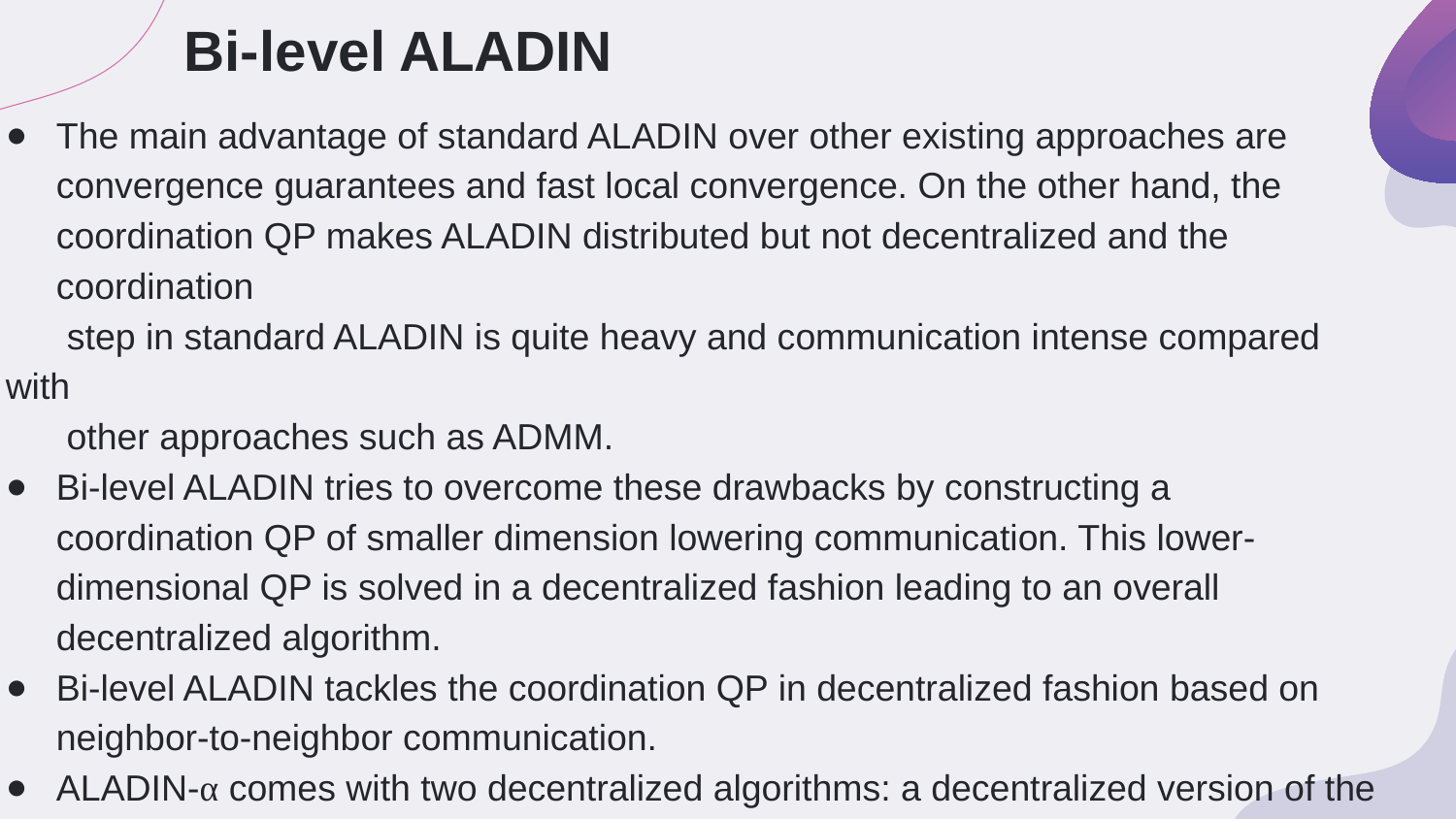

# Bi-level ALADIN
The main advantage of standard ALADIN over other existing approaches are convergence guarantees and fast local convergence. On the other hand, the coordination QP makes ALADIN distributed but not decentralized and the coordination
      step in standard ALADIN is quite heavy and communication intense compared with
      other approaches such as ADMM.
Bi-level ALADIN tries to overcome these drawbacks by constructing a coordination QP of smaller dimension lowering communication. This lower-dimensional QP is solved in a decentralized fashion leading to an overall decentralized algorithm.
Bi-level ALADIN tackles the coordination QP in decentralized fashion based on neighbor-to-neighbor communication.
ALADIN-α comes with two decentralized algorithms: a decentralized version of the Conjugate Gradient (CG) method and a decentralized version of ADMM.
Although these decentralized algorithms deliver only a certain level of precision, bi-level ALADIN is guaranteed to converge if certain error bounds hold